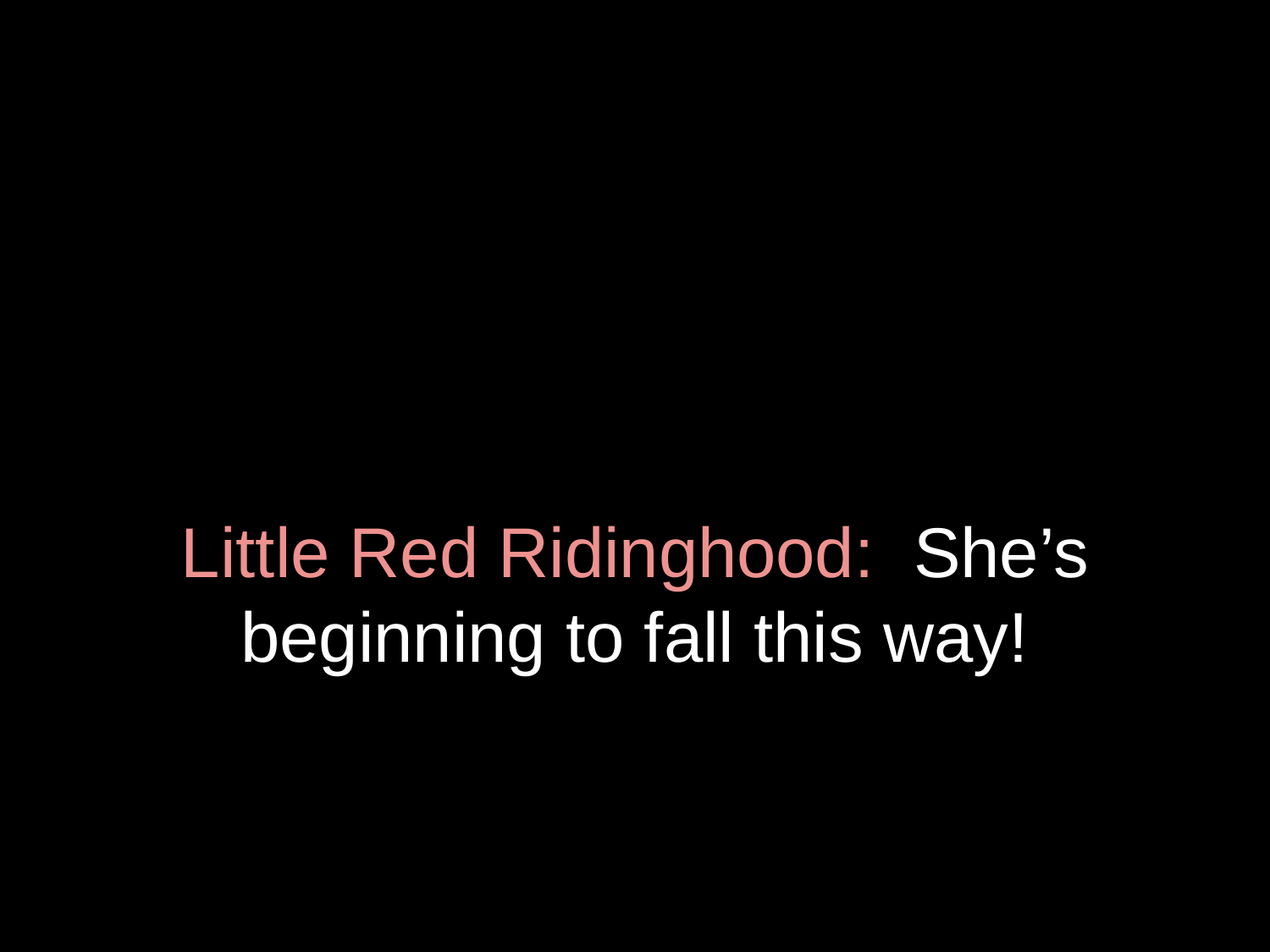

# Little Red Ridinghood:  She’s beginning to fall this way!